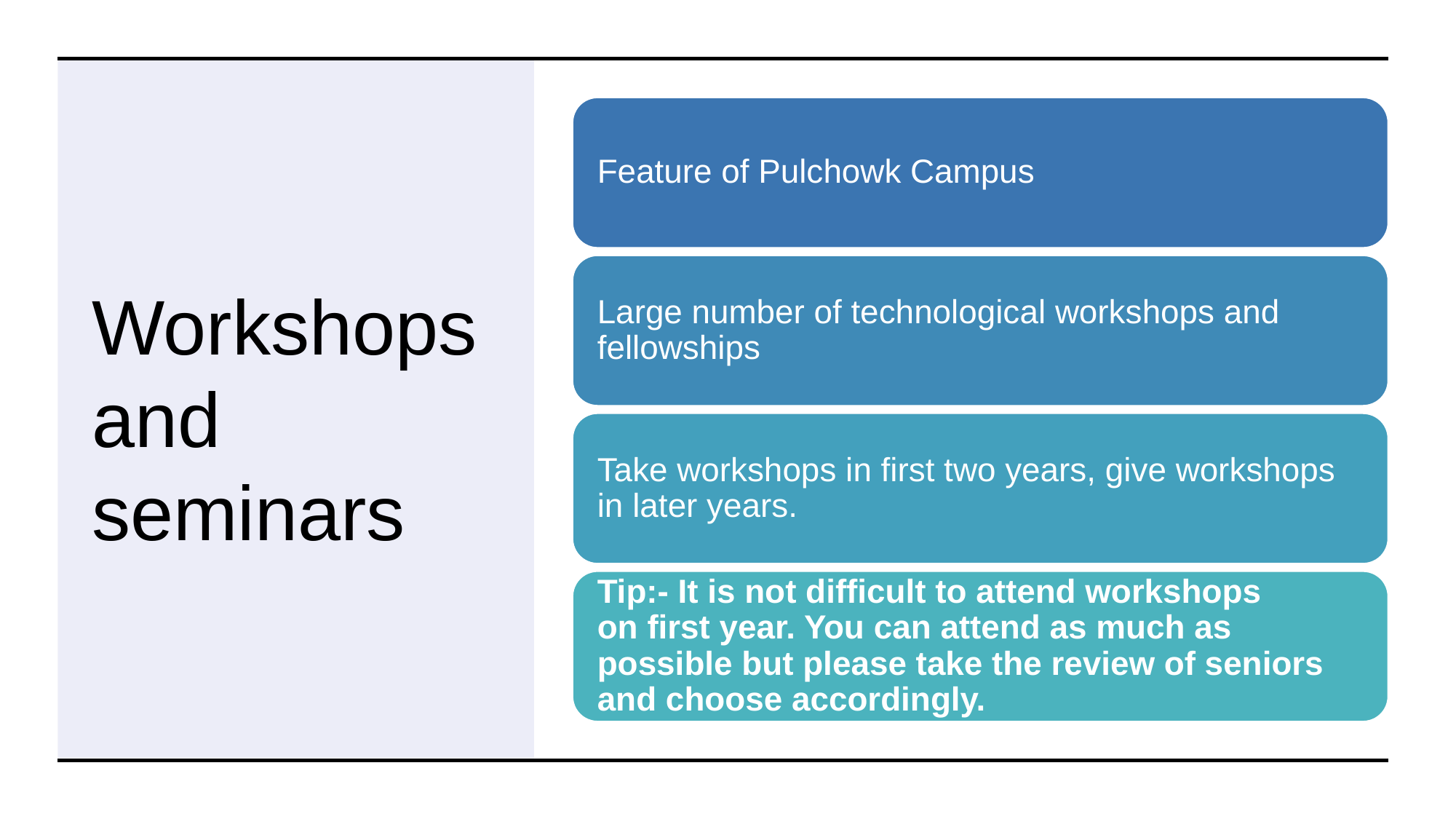

Feature of Pulchowk Campus
Large number of technological workshops and fellowships
Take workshops in first two years, give workshops in later years.
Tip:- It is not difficult to attend workshops on first year. You can attend as much as possible but please take the review of seniors and choose accordingly.
# Workshops and seminars